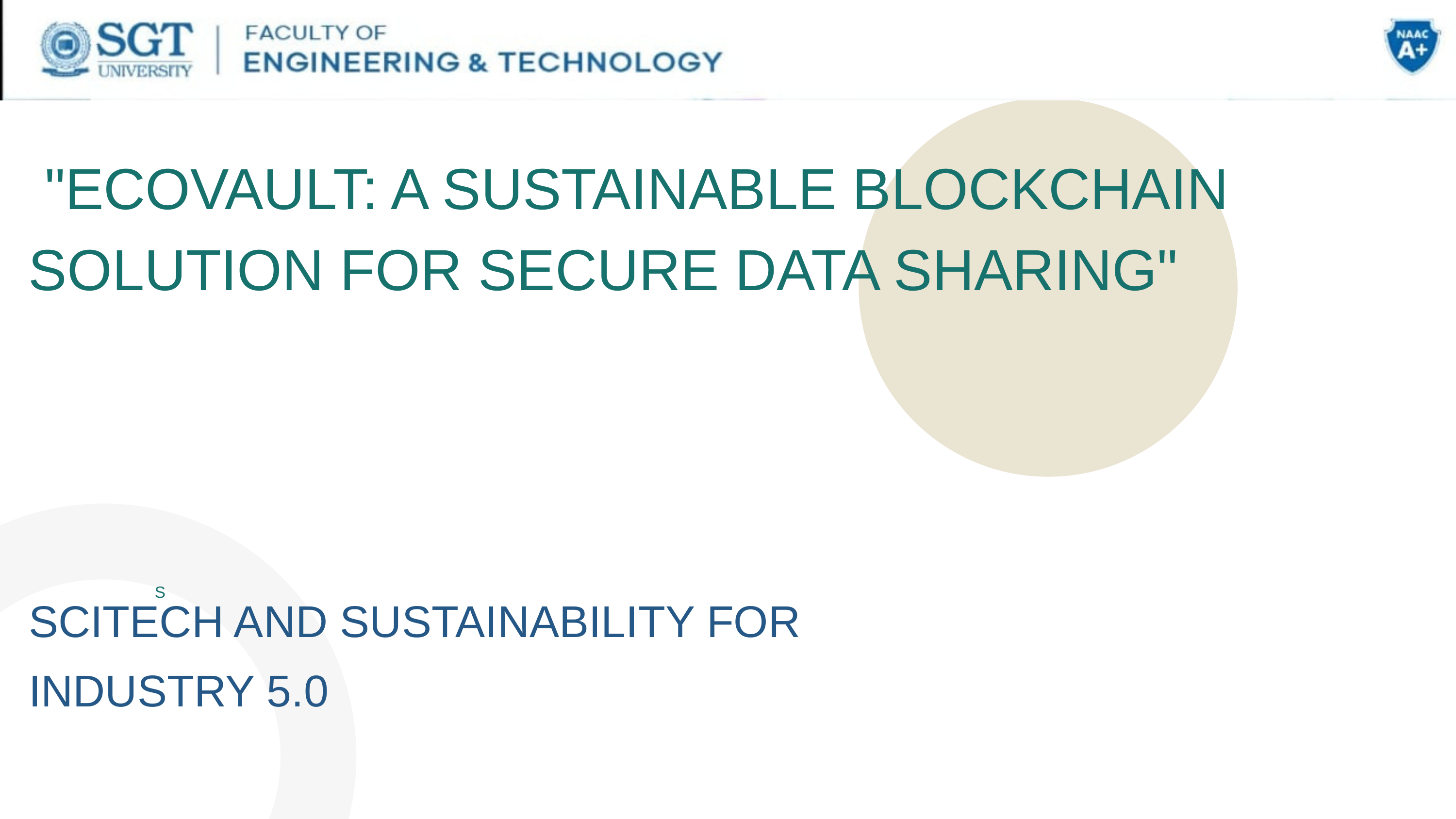

"ECOVAULT: A SUSTAINABLE BLOCKCHAIN SOLUTION FOR SECURE DATA SHARING"

S
SCITECH AND SUSTAINABILITY FOR INDUSTRY 5.0